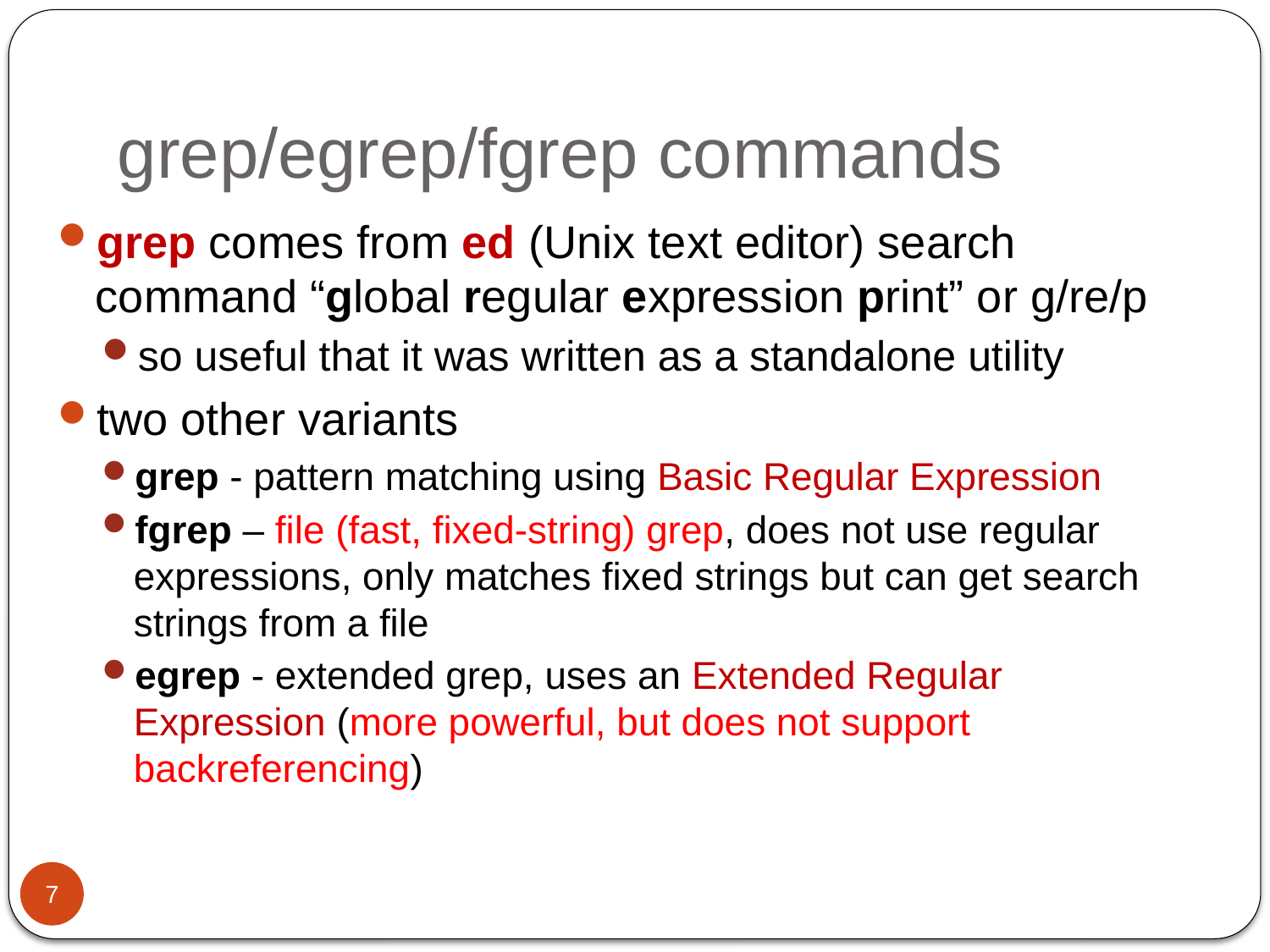

# grep/egrep/fgrep commands
grep comes from ed (Unix text editor) search command “global regular expression print” or g/re/p
so useful that it was written as a standalone utility
two other variants
grep - pattern matching using Basic Regular Expression
fgrep – file (fast, fixed-string) grep, does not use regular expressions, only matches fixed strings but can get search strings from a file
egrep - extended grep, uses an Extended Regular Expression (more powerful, but does not support backreferencing)

7